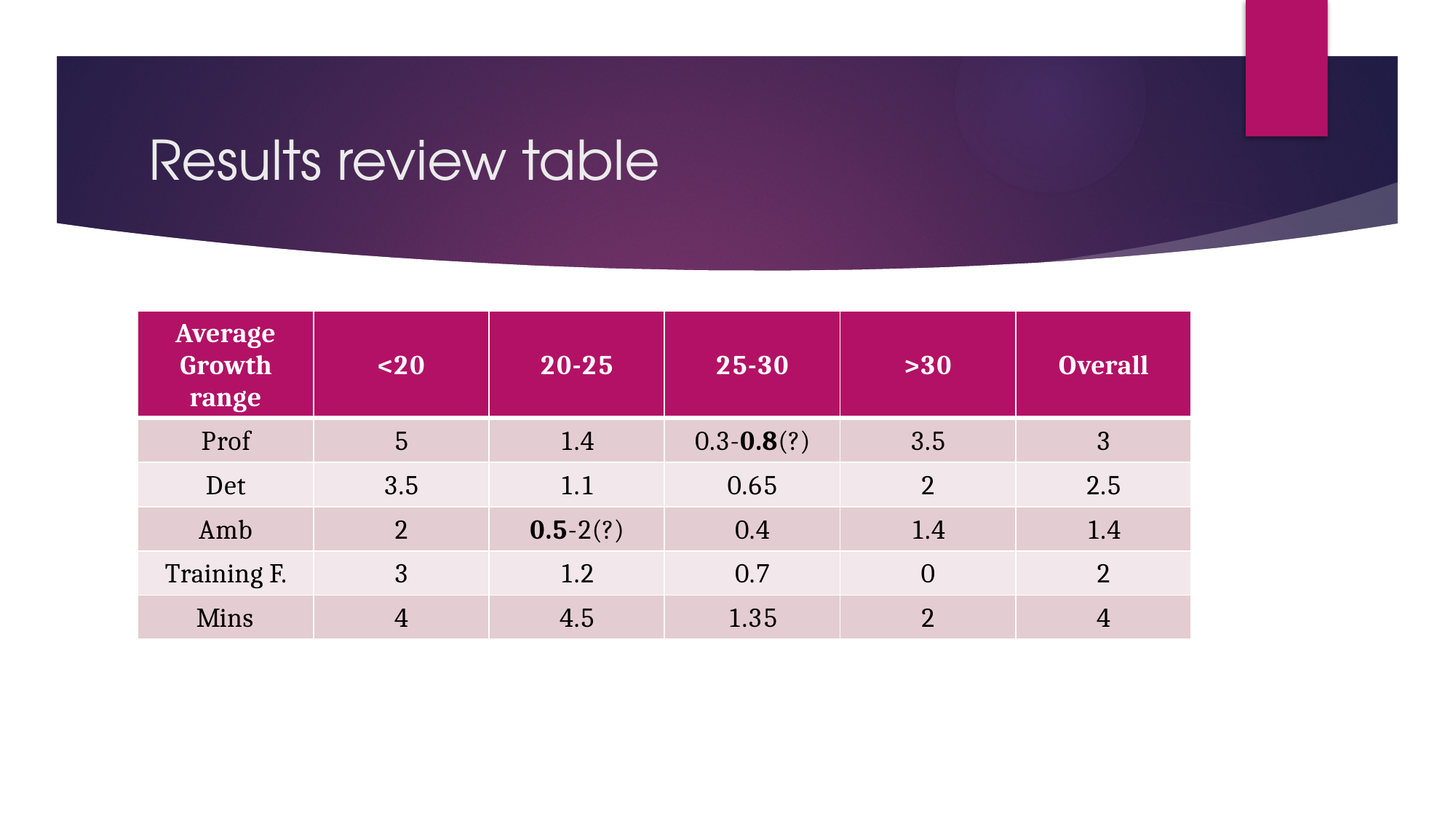

# Results review table
| Average Growth range | <20 | 20-25 | 25-30 | >30 | Overall |
| --- | --- | --- | --- | --- | --- |
| Prof | 5 | 1.4 | 0.3-0.8(?) | 3.5 | 3 |
| Det | 3.5 | 1.1 | 0.65 | 2 | 2.5 |
| Amb | 2 | 0.5-2(?) | 0.4 | 1.4 | 1.4 |
| Training F. | 3 | 1.2 | 0.7 | 0 | 2 |
| Mins | 4 | 4.5 | 1.35 | 2 | 4 |